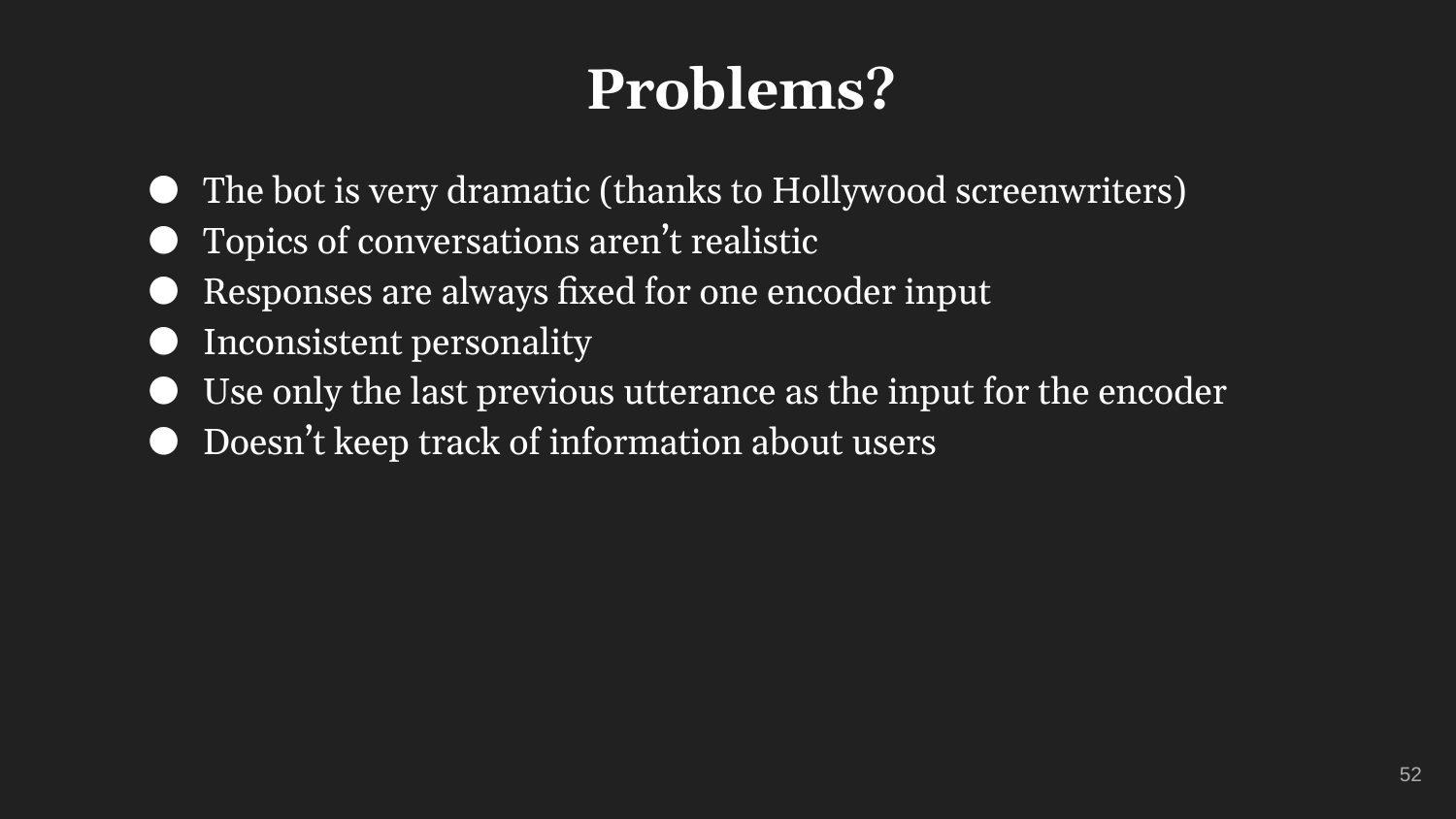

# Problems?
The bot is very dramatic (thanks to Hollywood screenwriters)
Topics of conversations aren’t realistic
Responses are always fixed for one encoder input
Inconsistent personality
Use only the last previous utterance as the input for the encoder
Doesn’t keep track of information about users
52